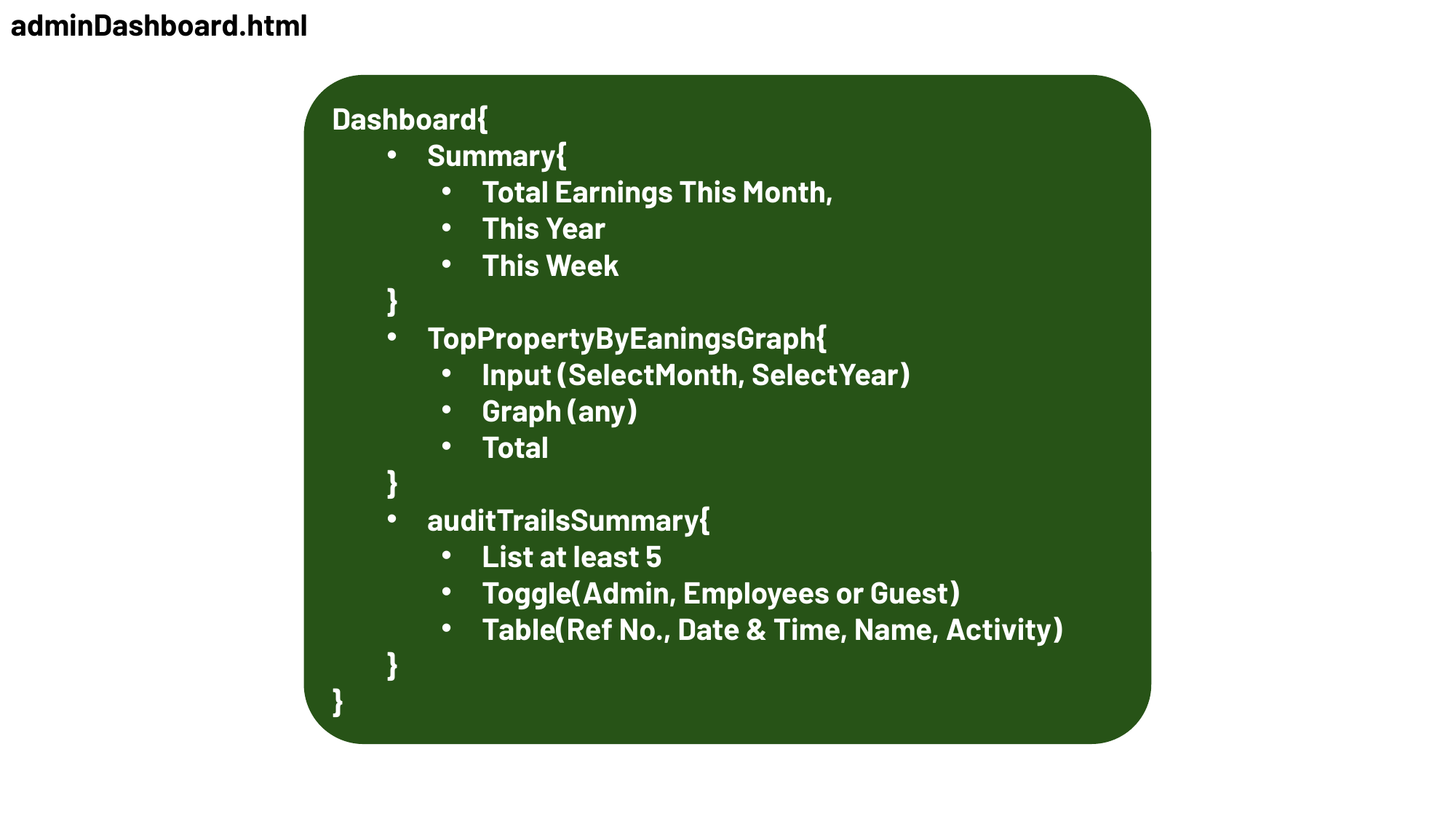

adminDashboard.html
Dashboard{
Summary{
Total Earnings This Month,
This Year
This Week
}
TopPropertyByEaningsGraph{
Input (SelectMonth, SelectYear)
Graph (any)
Total
}
auditTrailsSummary{
List at least 5
Toggle(Admin, Employees or Guest)
Table(Ref No., Date & Time, Name, Activity)
}
}